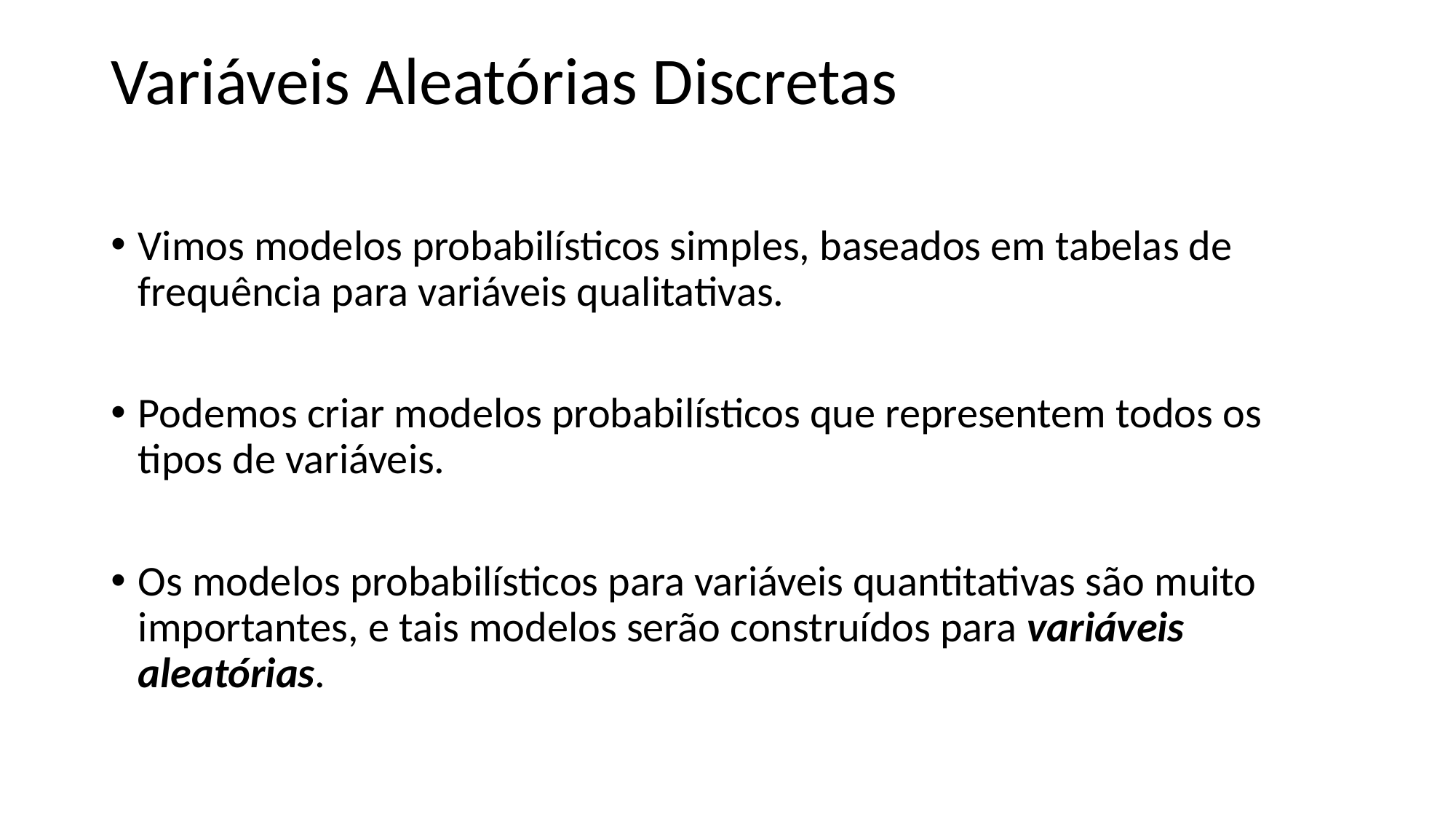

# Variáveis Aleatórias Discretas
Vimos modelos probabilísticos simples, baseados em tabelas de frequência para variáveis qualitativas.

Podemos criar modelos probabilísticos que representem todos os tipos de variáveis.

Os modelos probabilísticos para variáveis quantitativas são muito importantes, e tais modelos serão construídos para variáveis aleatórias.